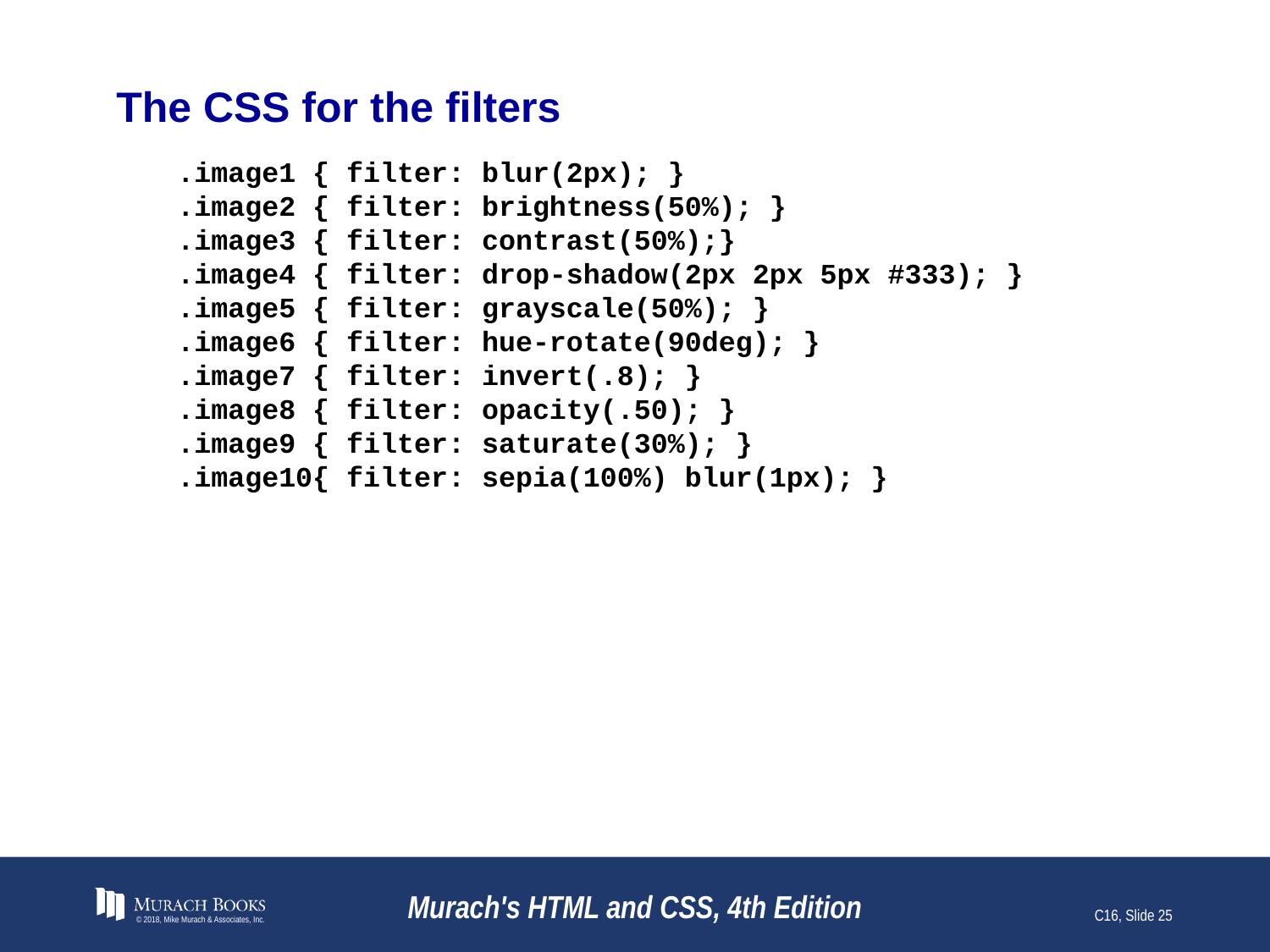

# The CSS for the filters
.image1 { filter: blur(2px); }
.image2 { filter: brightness(50%); }
.image3 { filter: contrast(50%);}
.image4 { filter: drop-shadow(2px 2px 5px #333); }
.image5 { filter: grayscale(50%); }
.image6 { filter: hue-rotate(90deg); }
.image7 { filter: invert(.8); }
.image8 { filter: opacity(.50); }
.image9 { filter: saturate(30%); }
.image10{ filter: sepia(100%) blur(1px); }

© 2018, Mike Murach & Associates, Inc.
Murach's HTML and CSS, 4th Edition

C16, Slide 25